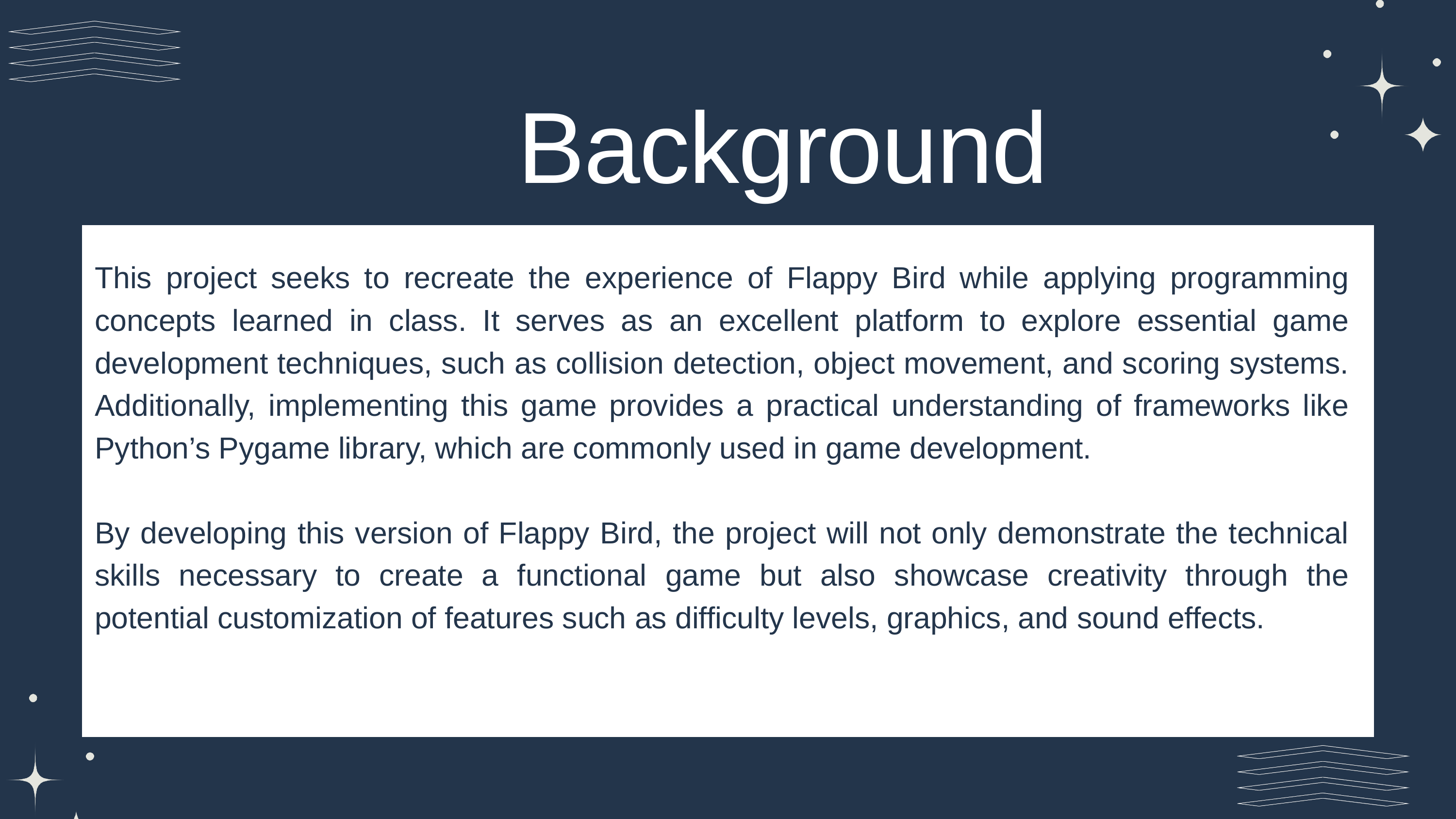

Background

This project seeks to recreate the experience of Flappy Bird while applying programming concepts learned in class. It serves as an excellent platform to explore essential game development techniques, such as collision detection, object movement, and scoring systems. Additionally, implementing this game provides a practical understanding of frameworks like Python’s Pygame library, which are commonly used in game development.

By developing this version of Flappy Bird, the project will not only demonstrate the technical skills necessary to create a functional game but also showcase creativity through the potential customization of features such as difficulty levels, graphics, and sound effects.